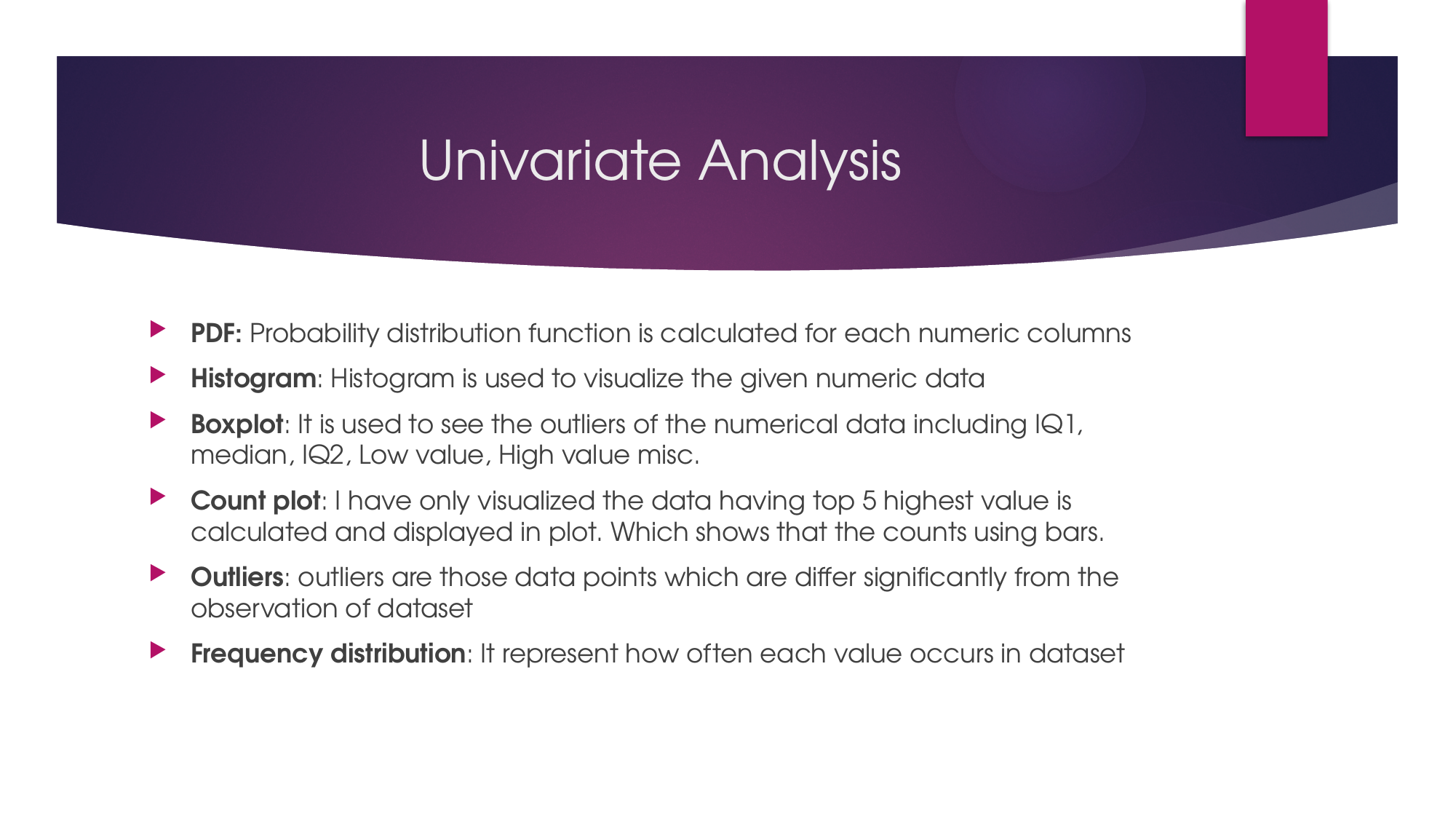

# Univariate Analysis
PDF: Probability distribution function is calculated for each numeric columns
Histogram: Histogram is used to visualize the given numeric data
Boxplot: It is used to see the outliers of the numerical data including IQ1, median, IQ2, Low value, High value misc.
Count plot: I have only visualized the data having top 5 highest value is calculated and displayed in plot. Which shows that the counts using bars.
Outliers: outliers are those data points which are differ significantly from the observation of dataset
Frequency distribution: It represent how often each value occurs in dataset